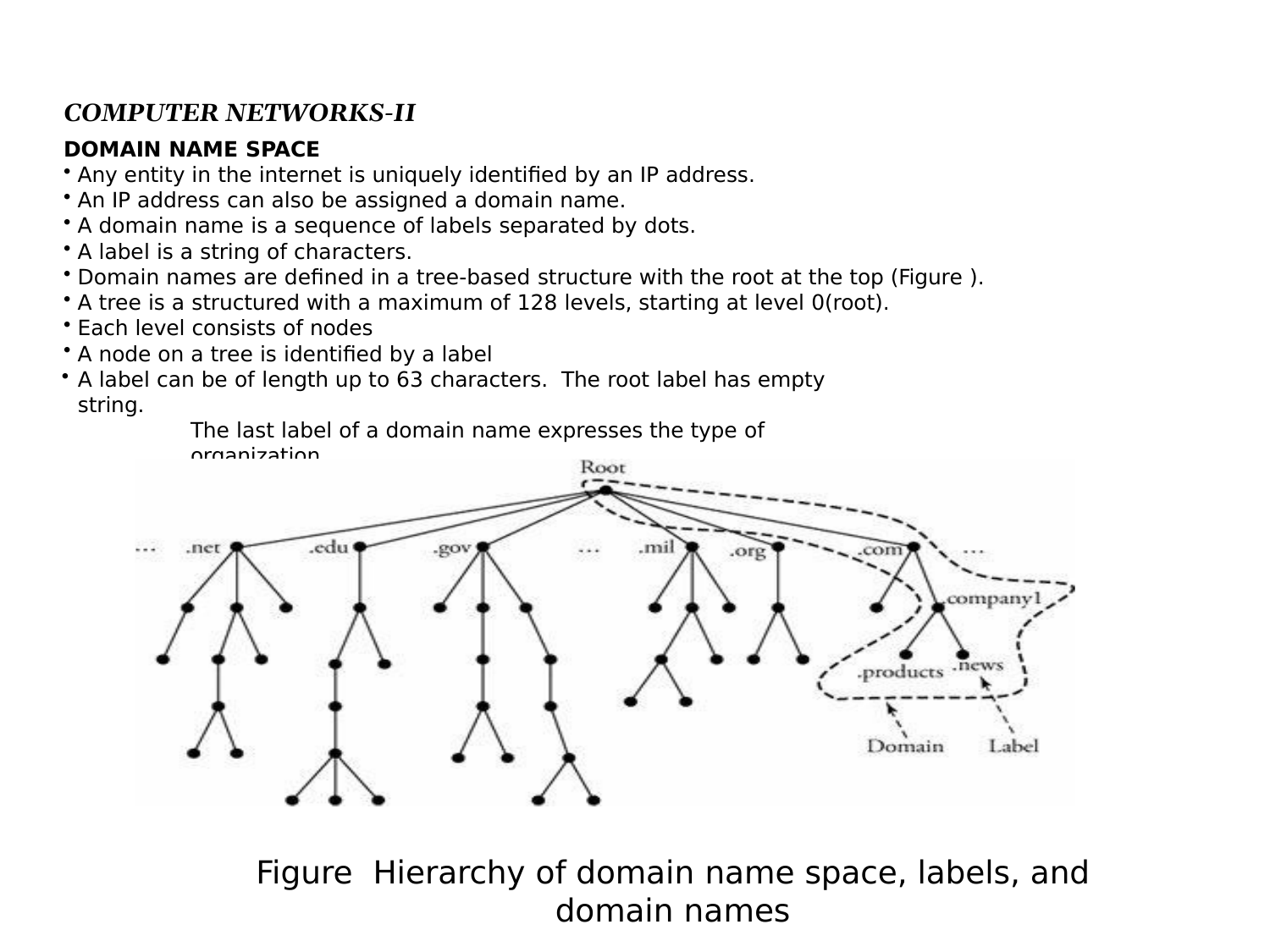

COMPUTER NETWORKS-II
DOMAIN NAME SPACE
Any entity in the internet is uniquely identified by an IP address.
An IP address can also be assigned a domain name.
A domain name is a sequence of labels separated by dots.
A label is a string of characters.
Domain names are defined in a tree-based structure with the root at the top (Figure ).
A tree is a structured with a maximum of 128 levels, starting at level 0(root).
Each level consists of nodes
A node on a tree is identified by a label
A label can be of length up to 63 characters.  The root label has empty string.
The last label of a domain name expresses the type of organization.

Figure  Hierarchy of domain name space, labels, and domain names